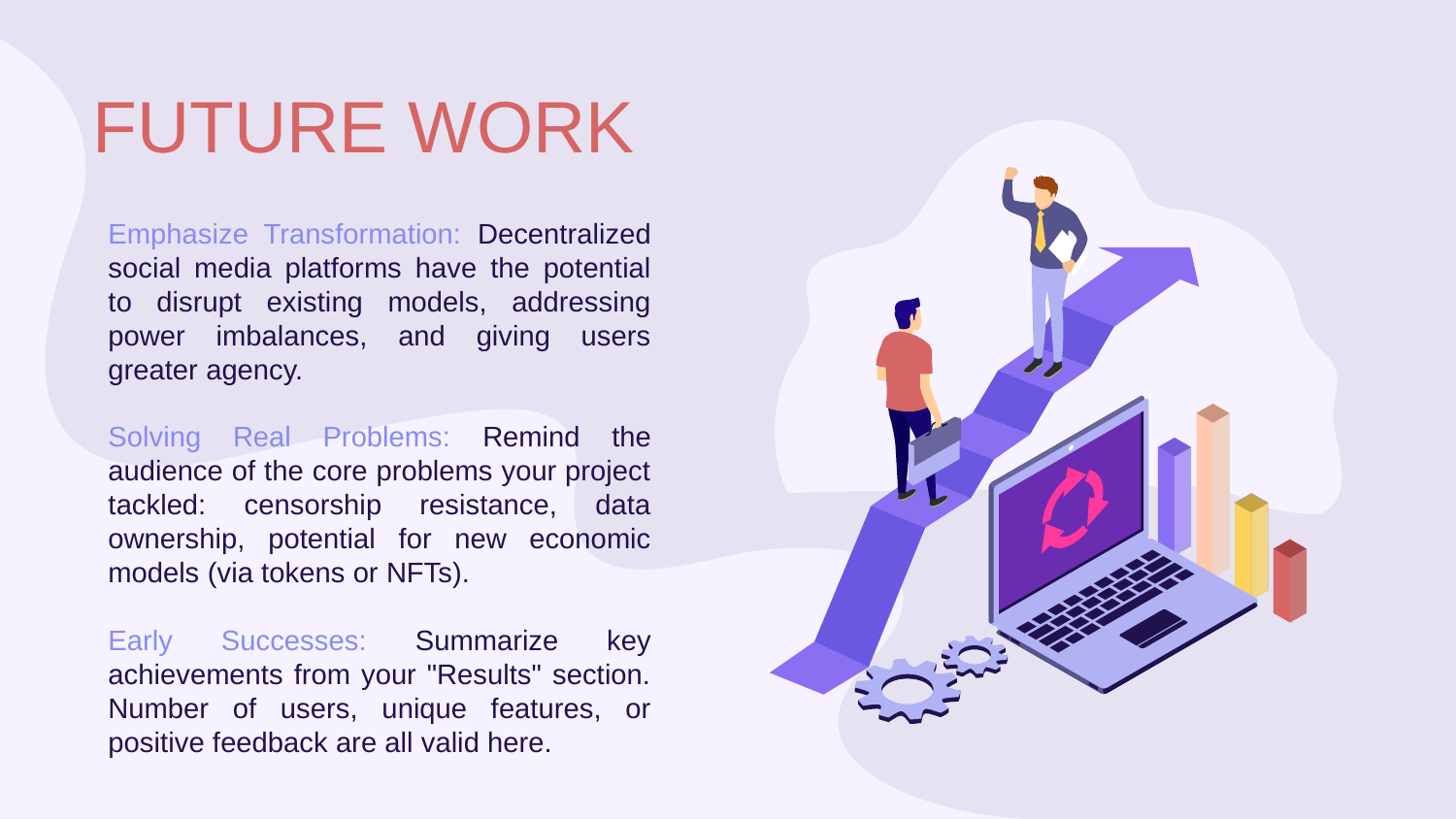

# FUTURE WORK

Emphasize Transformation: Decentralized social media platforms have the potential to disrupt existing models, addressing power imbalances, and giving users greater agency.

Solving Real Problems: Remind the audience of the core problems your project tackled: censorship resistance, data ownership, potential for new economic models (via tokens or NFTs).

Early Successes: Summarize key achievements from your "Results" section. Number of users, unique features, or positive feedback are all valid here.